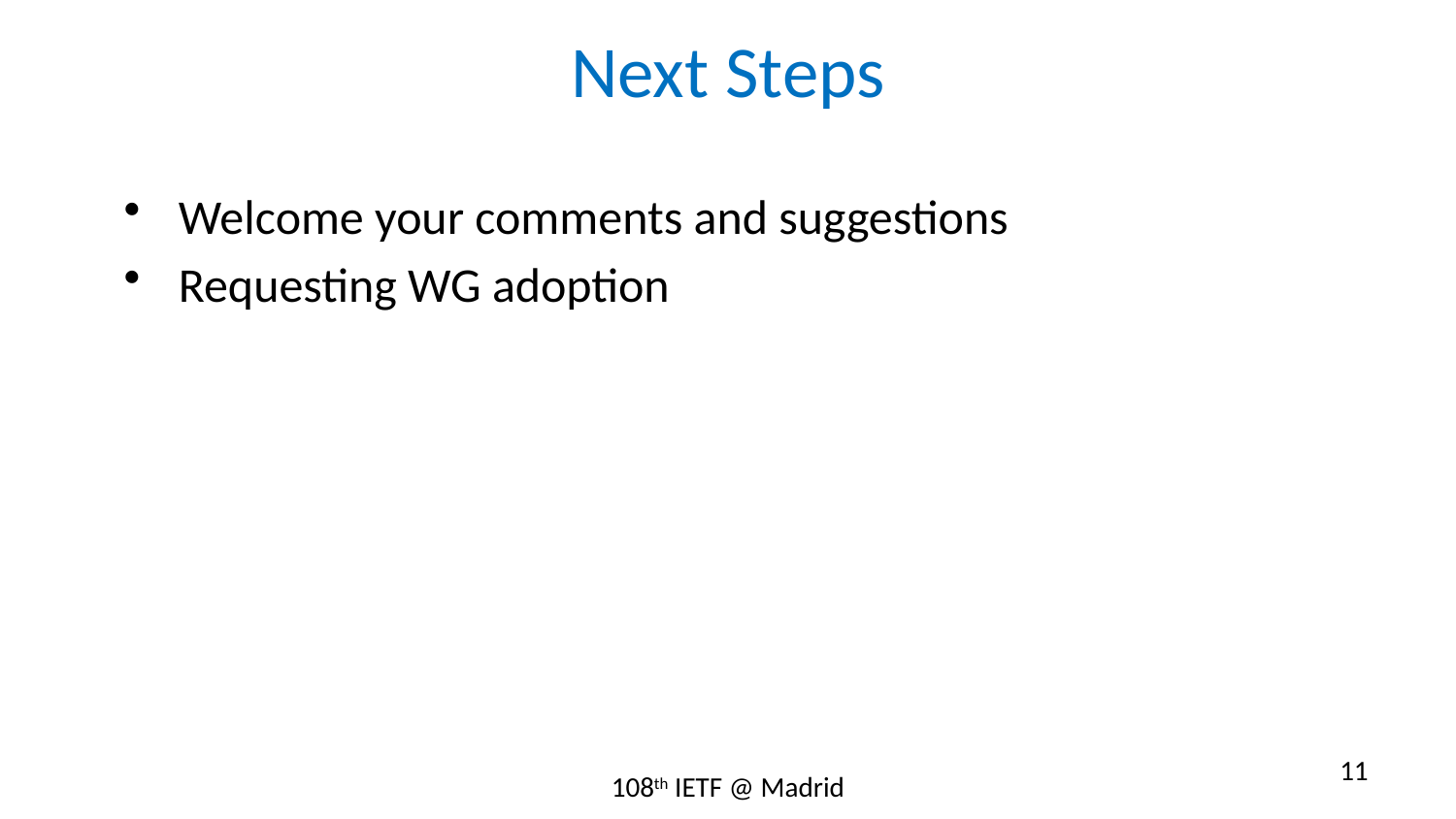

# Next Steps
Welcome your comments and suggestions
Requesting WG adoption
11
108th IETF @ Madrid